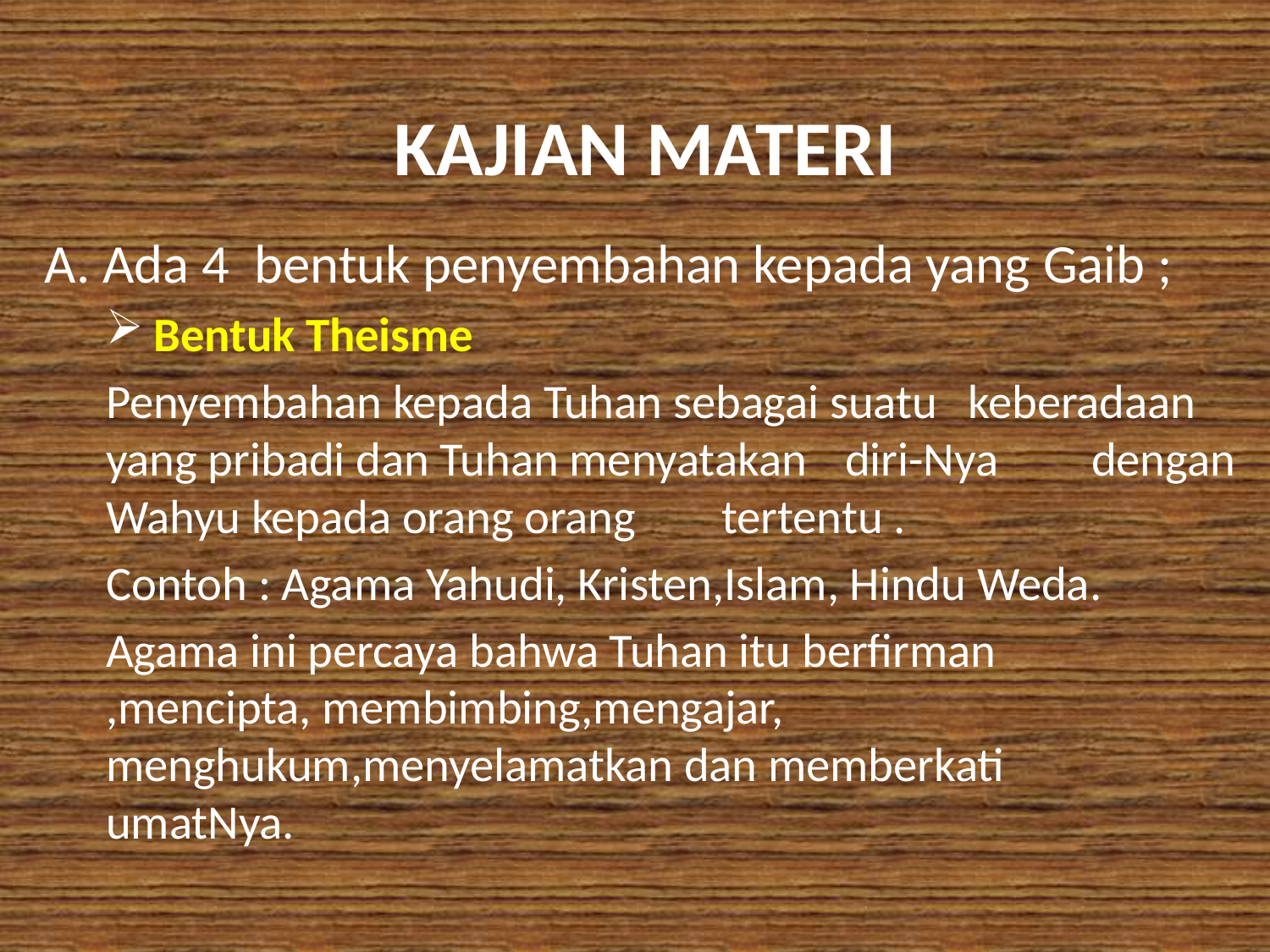

# KAJIAN MATERI
A. Ada 4  bentuk penyembahan kepada yang Gaib ;
 Bentuk Theisme
	Penyembahan kepada Tuhan sebagai suatu 	keberadaan yang pribadi dan Tuhan menyatakan 	diri-Nya 	dengan Wahyu kepada orang orang 	tertentu .
	Contoh : Agama Yahudi, Kristen,Islam, Hindu Weda.
	Agama ini percaya bahwa Tuhan itu berfirman 	,mencipta, membimbing,mengajar, 	menghukum,menyelamatkan dan memberkati 	umatNya.